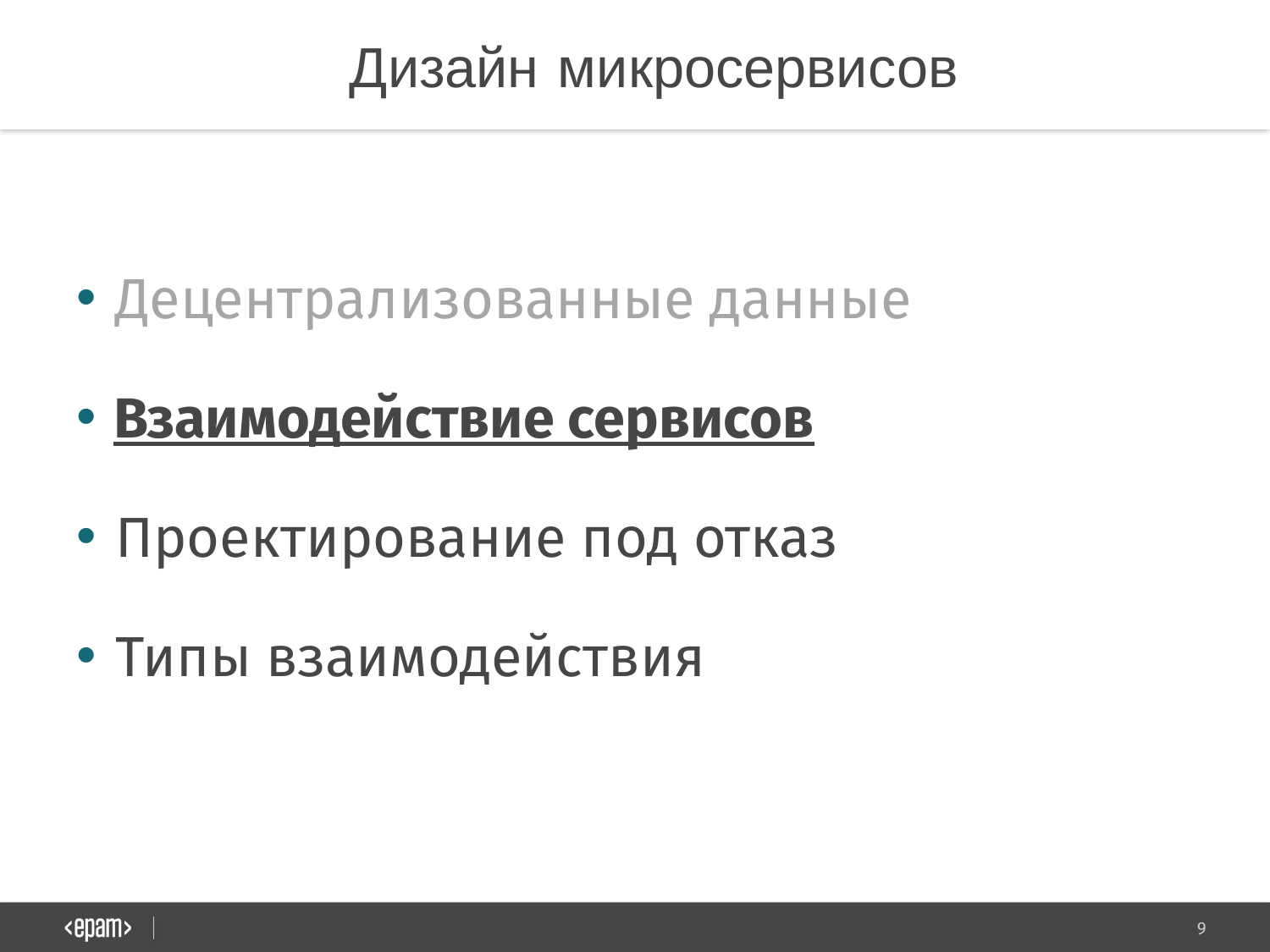

Дизайн микросервисов
 Децентрализованные данные
 Взаимодействие сервисов
 Проектирование под отказ
 Типы взаимодействия